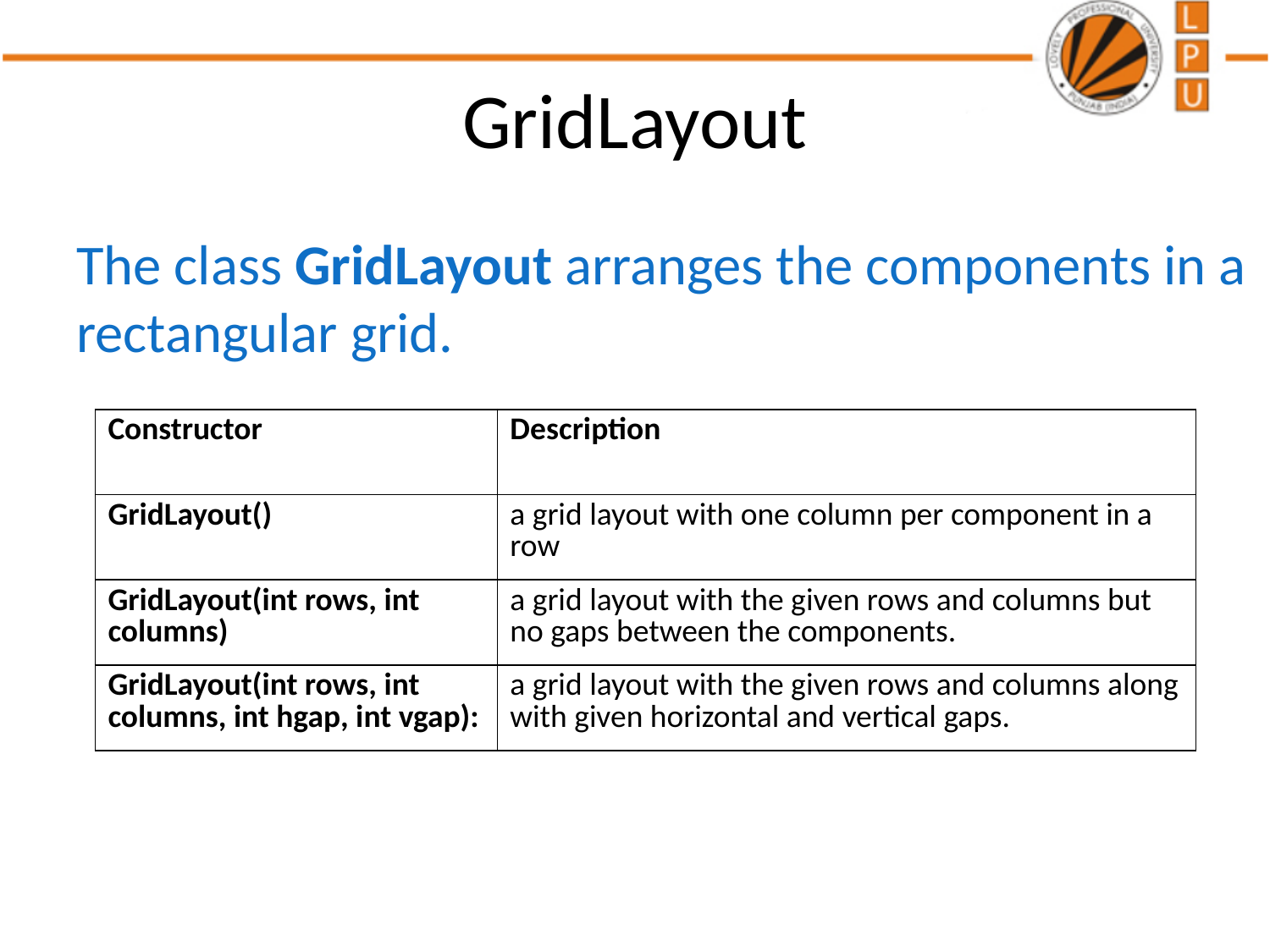

# GridLayout
The class GridLayout arranges the components in a rectangular grid.

| Constructor | Description |
| --- | --- |
| GridLayout() | a grid layout with one column per component in a row |
| GridLayout(int rows, int columns) | a grid layout with the given rows and columns but no gaps between the components. |
| GridLayout(int rows, int columns, int hgap, int vgap): | a grid layout with the given rows and columns along with given horizontal and vertical gaps. |